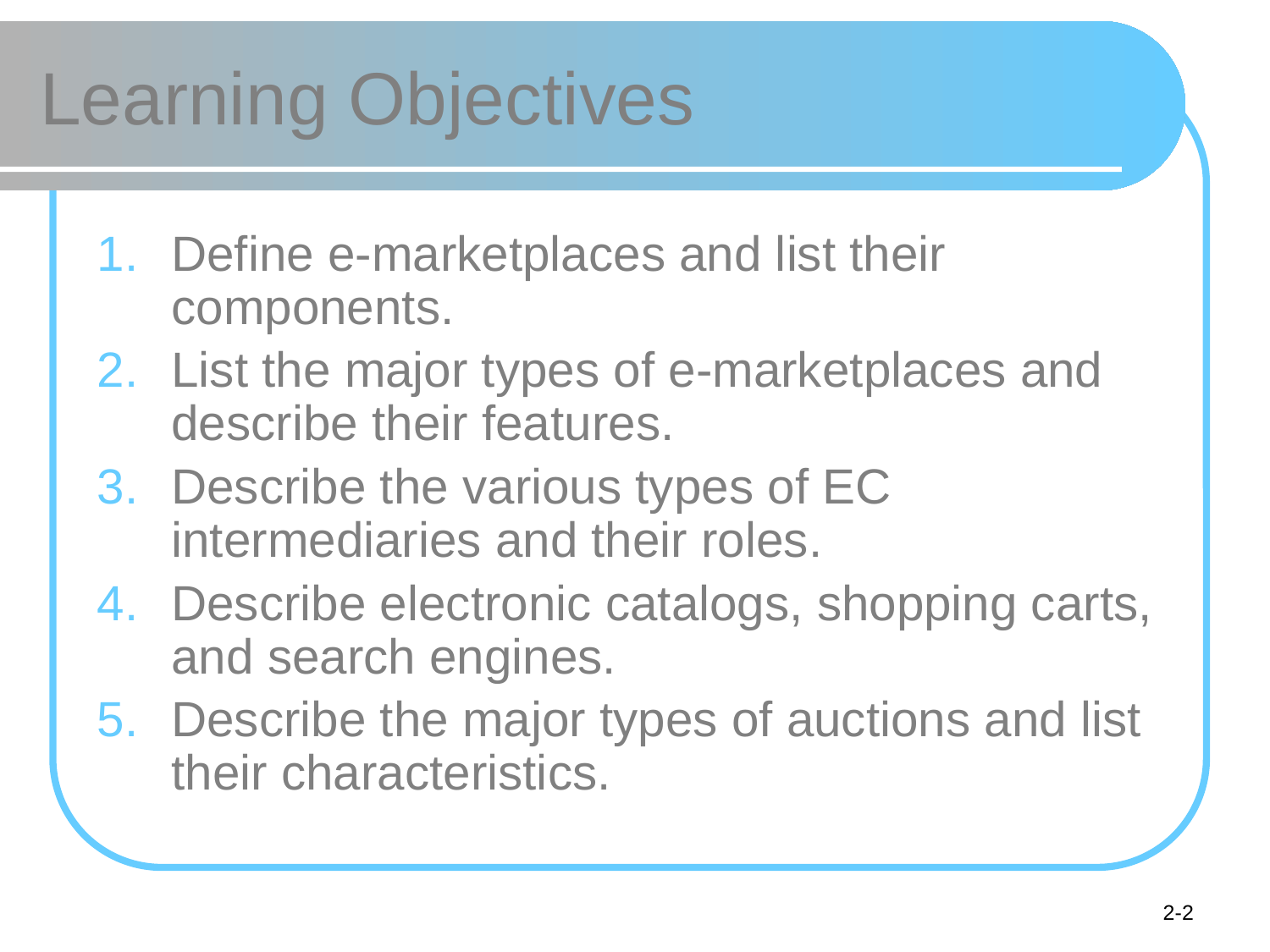

# Learning Objectives
Define e-marketplaces and list their components.
List the major types of e-marketplaces and describe their features.
Describe the various types of EC intermediaries and their roles.
Describe electronic catalogs, shopping carts, and search engines.
Describe the major types of auctions and list their characteristics.
2-2